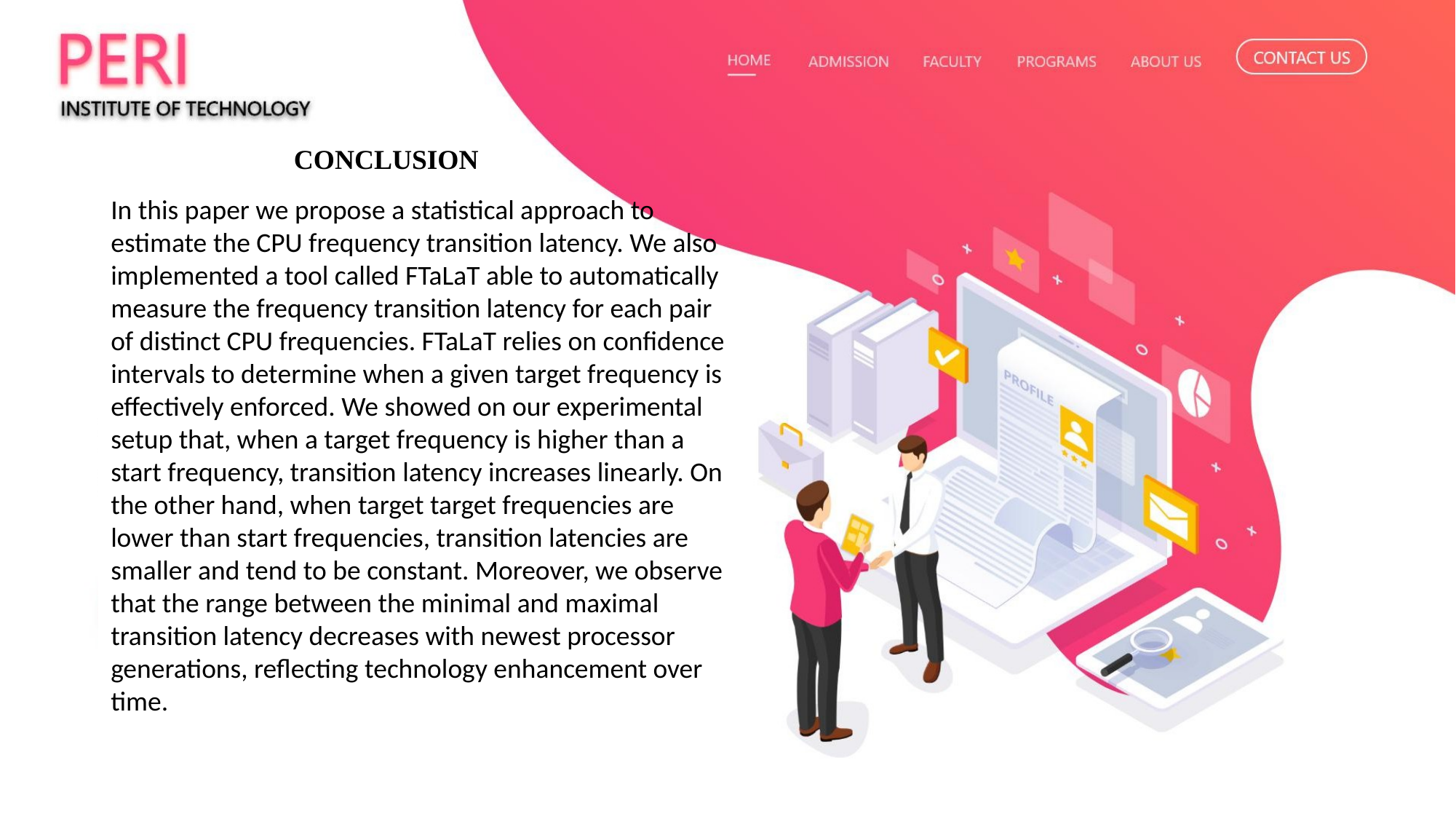

CONCLUSION
In this paper we propose a statistical approach to estimate the CPU frequency transition latency. We also implemented a tool called FTaLaT able to automatically measure the frequency transition latency for each pair of distinct CPU frequencies. FTaLaT relies on confidence intervals to determine when a given target frequency is effectively enforced. We showed on our experimental setup that, when a target frequency is higher than a start frequency, transition latency increases linearly. On the other hand, when target target frequencies are lower than start frequencies, transition latencies are smaller and tend to be constant. Moreover, we observe that the range between the minimal and maximal transition latency decreases with newest processor generations, reflecting technology enhancement over time.